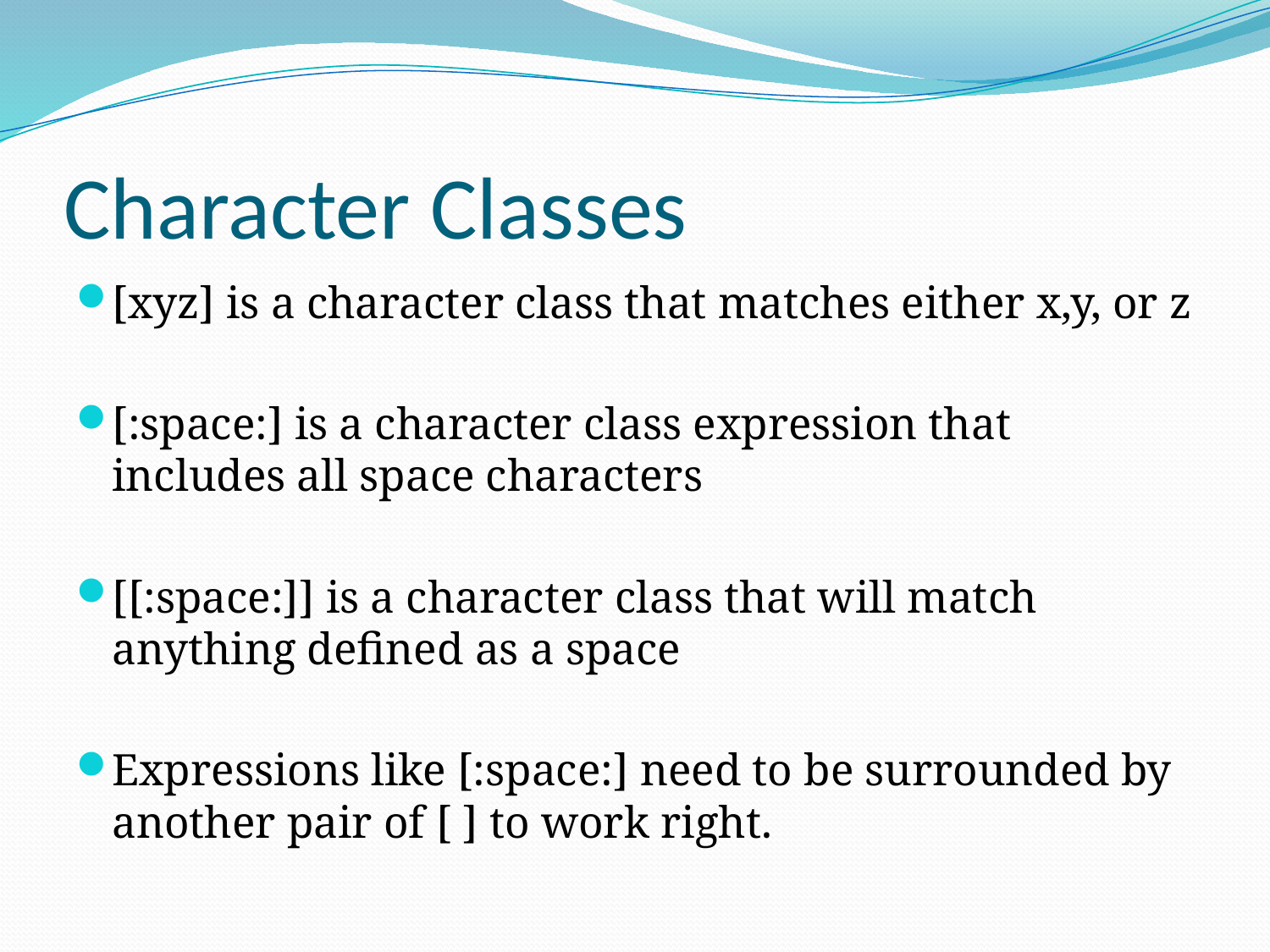

# Character Classes
[xyz] is a character class that matches either x,y, or z

[:space:] is a character class expression that includes all space characters

[[:space:]] is a character class that will match anything defined as a space

Expressions like [:space:] need to be surrounded by another pair of [ ] to work right.